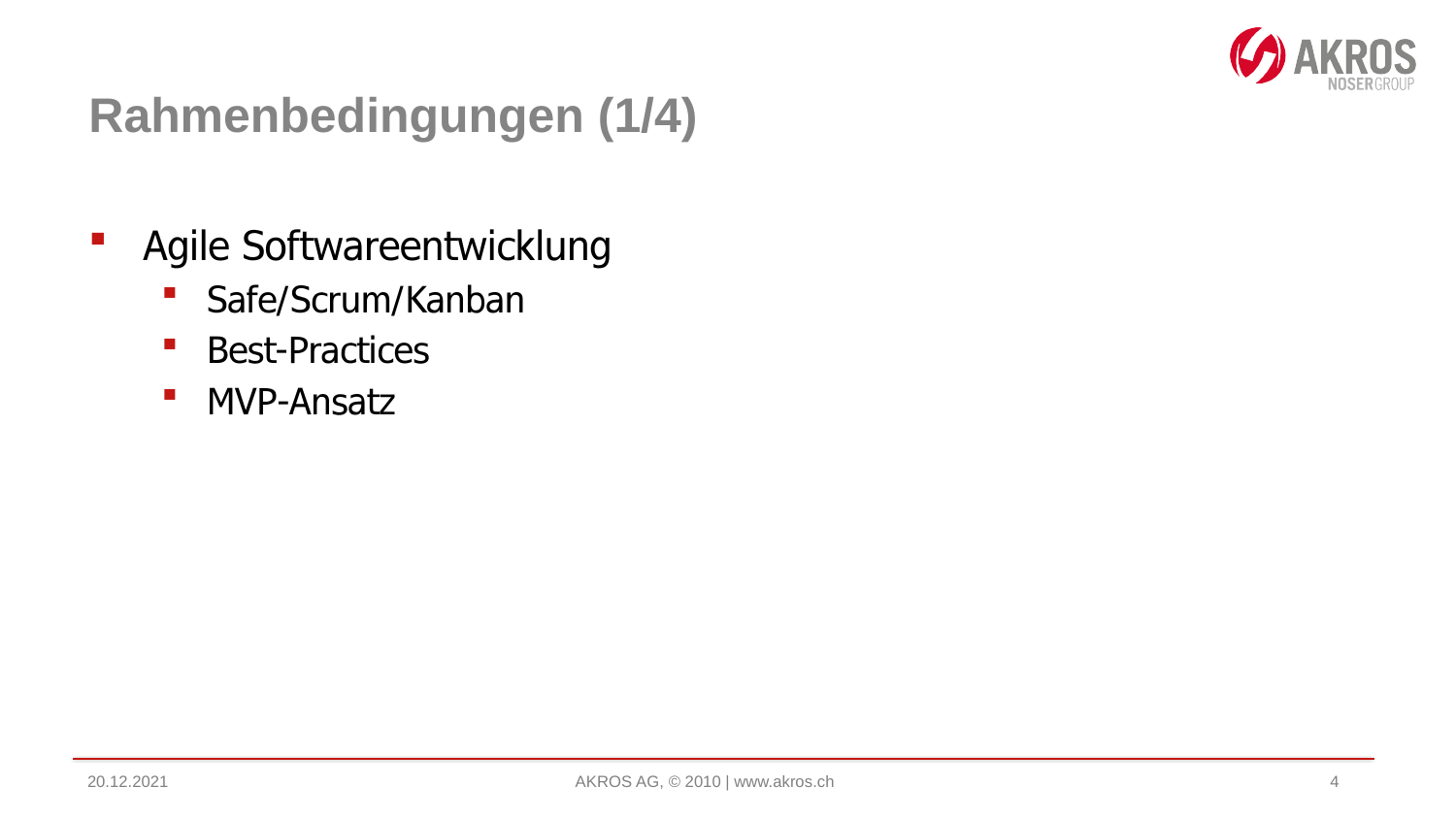

# Rahmenbedingungen (1/4)
Agile Softwareentwicklung
Safe/Scrum/Kanban
Best-Practices
MVP-Ansatz
20.12.2021
AKROS AG, © 2010 | www.akros.ch
4